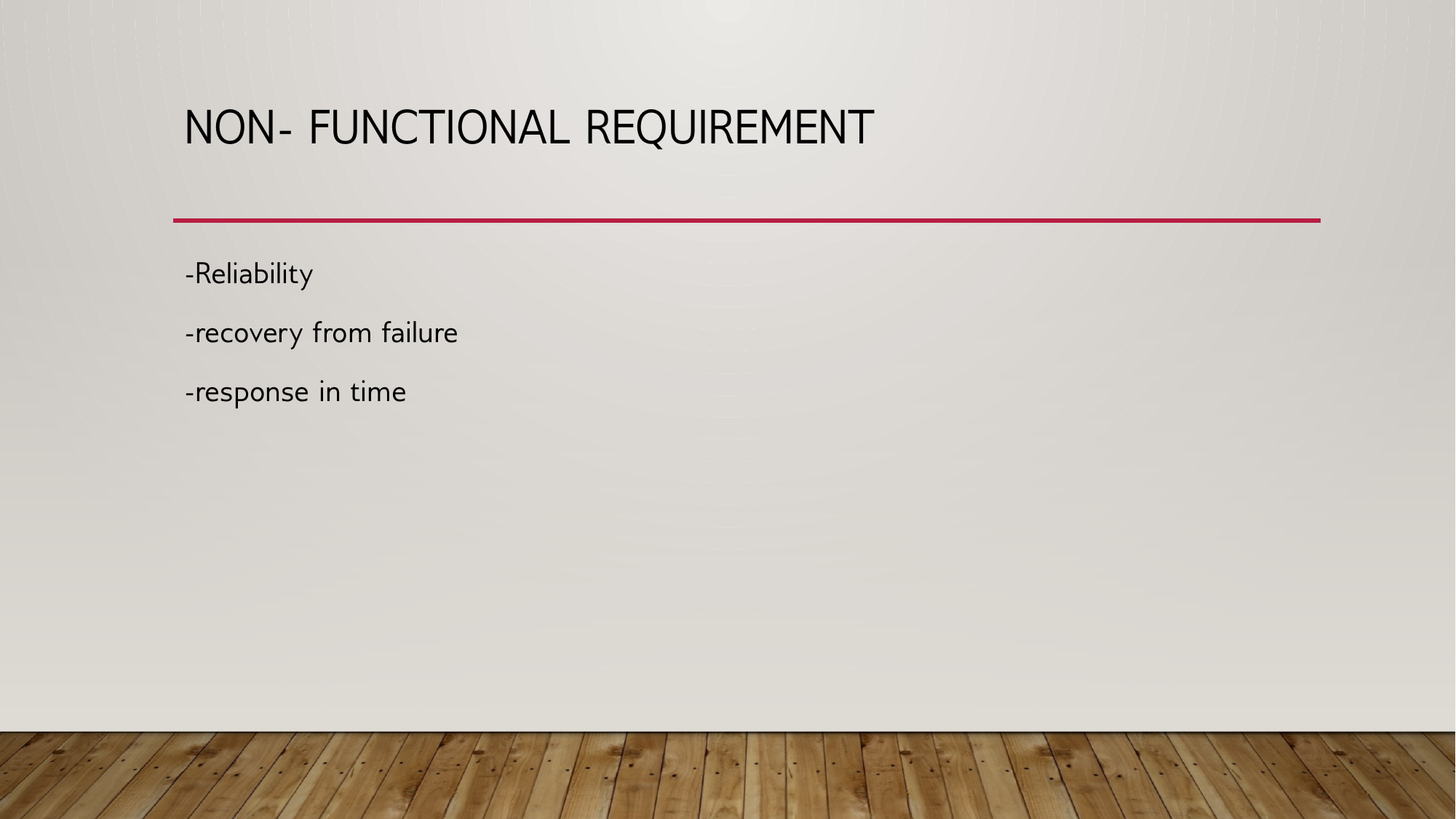

# NON- FUNCTIONAL REQUIREMENT
-Reliability
-recovery from failure
-response in time